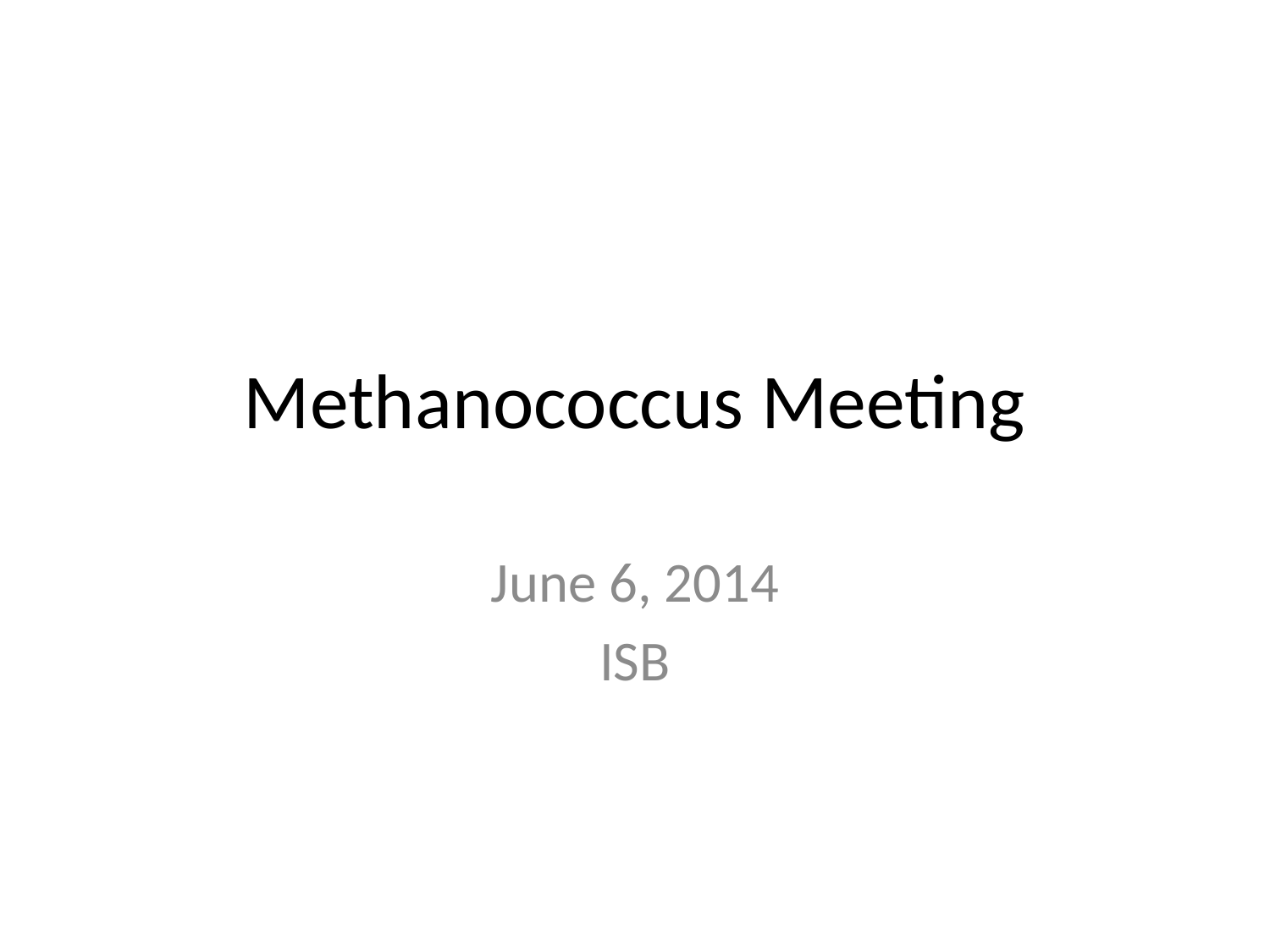

# Methanococcus Meeting
June 6, 2014
ISB